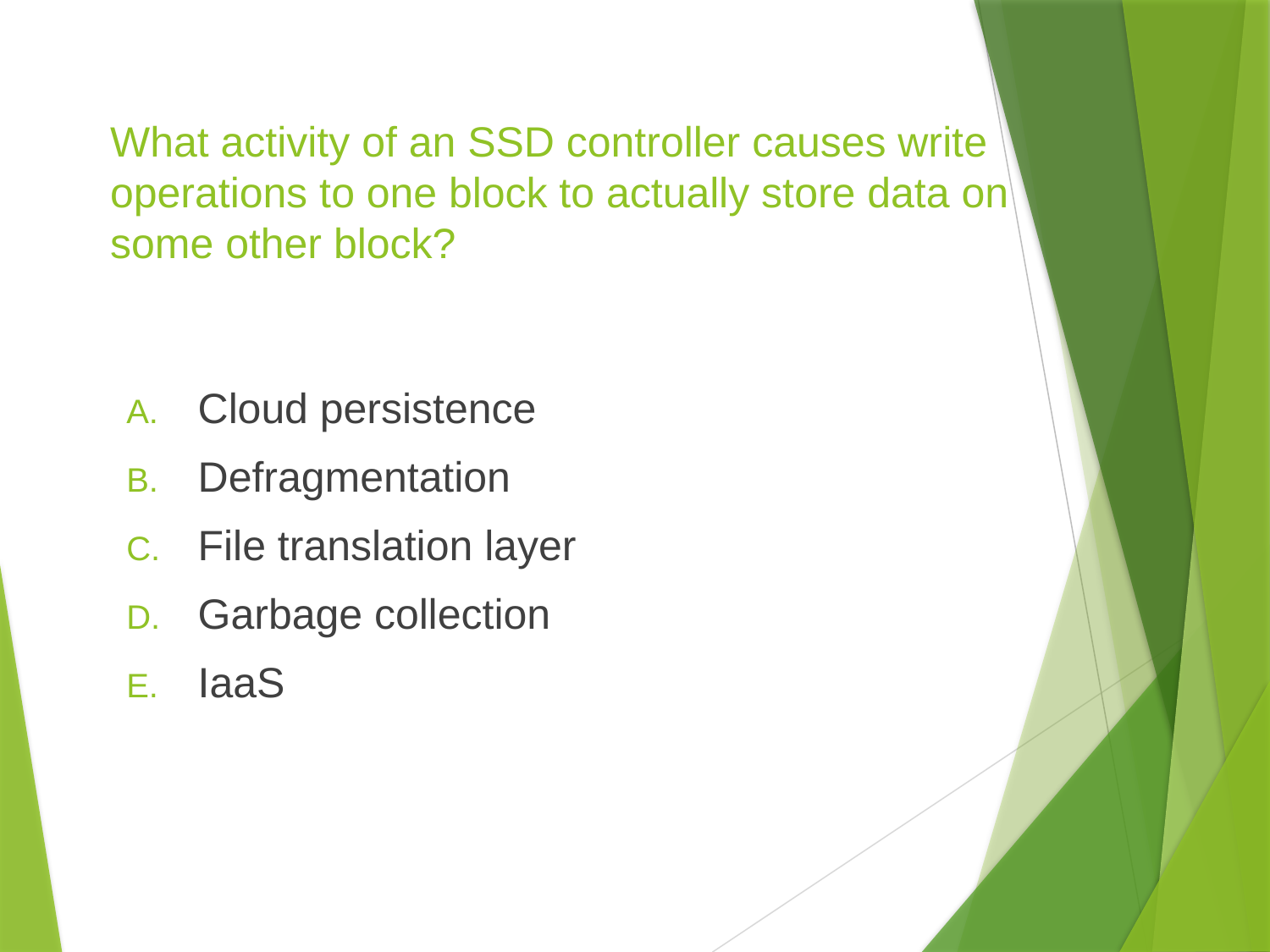

# What activity of an SSD controller causes write operations to one block to actually store data on some other block?
Cloud persistence
Defragmentation
File translation layer
Garbage collection
IaaS